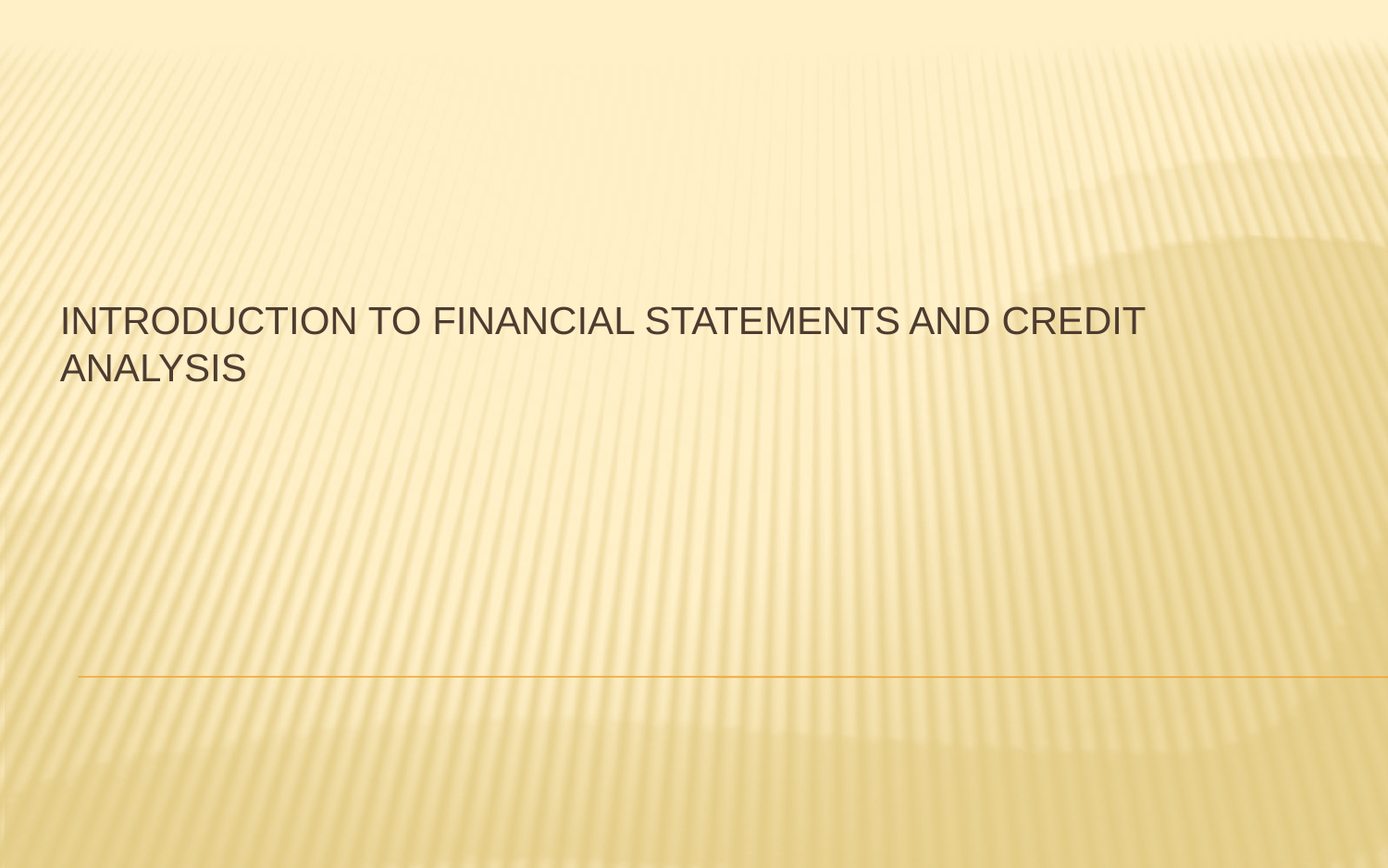

# Introduction to Financial Statements and credit analysis